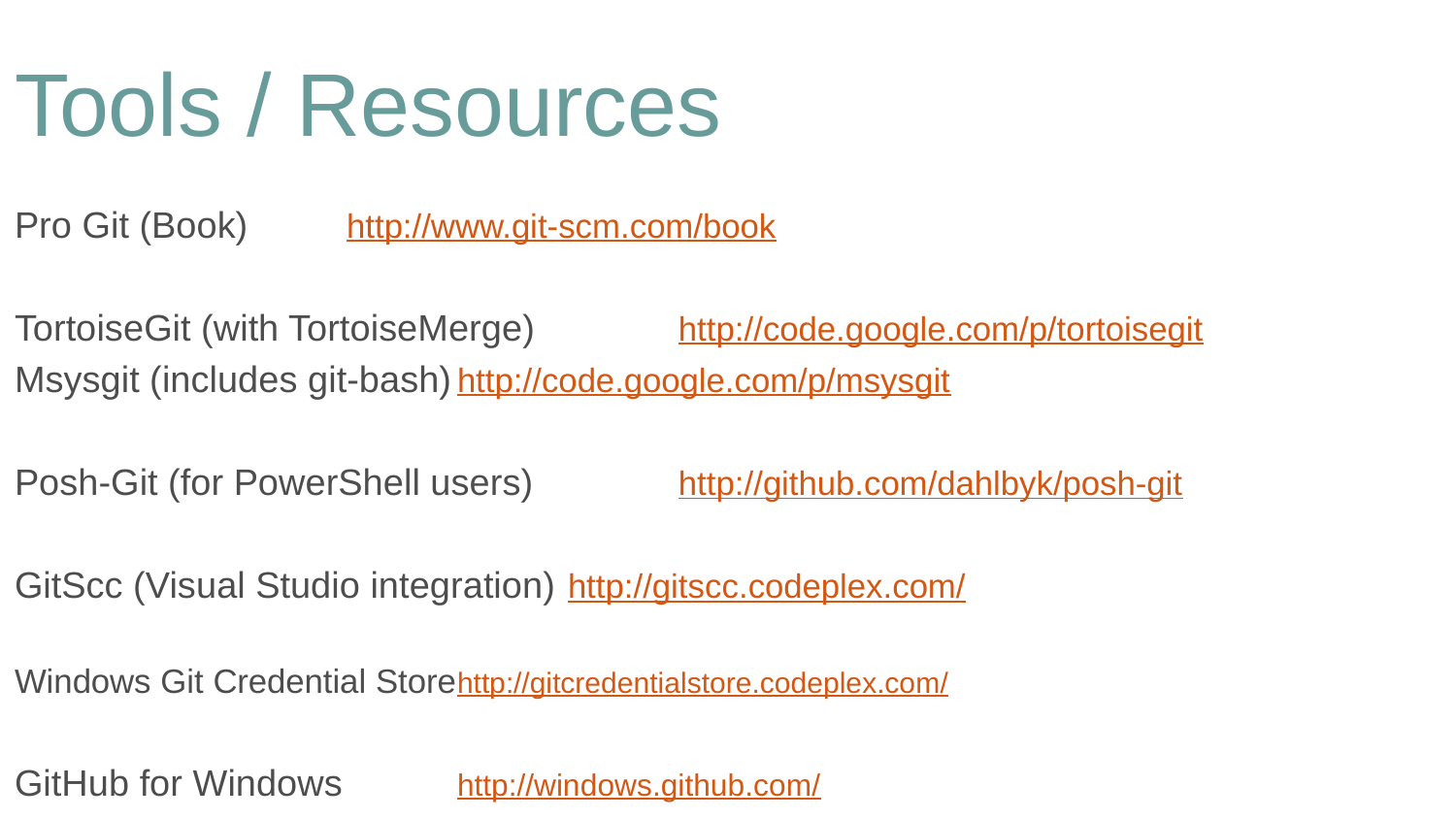

Tools / Resources
Pro Git (Book)				http://www.git-scm.com/book

TortoiseGit (with TortoiseMerge)		http://code.google.com/p/tortoisegit
Msysgit (includes git-bash)		http://code.google.com/p/msysgit

Posh-Git (for PowerShell users)		http://github.com/dahlbyk/posh-git

GitScc (Visual Studio integration)	http://gitscc.codeplex.com/

Windows Git Credential Store		http://gitcredentialstore.codeplex.com/

GitHub for Windows 			http://windows.github.com/